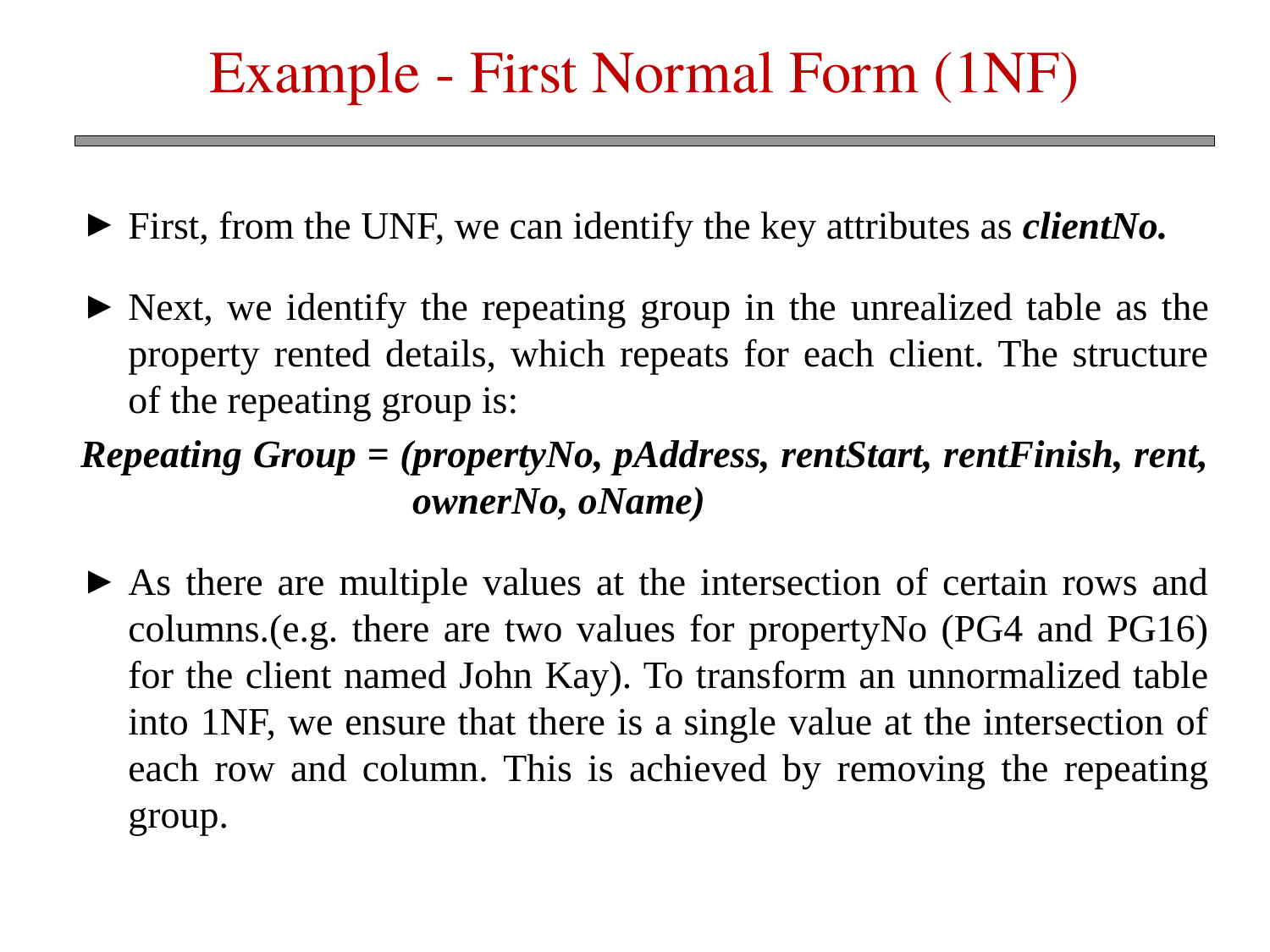

Example - First Normal Form (1NF)

First, from the UNF, we can identify the key attributes as clientNo.
Next, we identify the repeating group in the unrealized table as the property rented details, which repeats for each client. The structure of the repeating group is:
Repeating Group = (propertyNo, pAddress, rentStart, rentFinish, rent,  		        ownerNo, oName)
As there are multiple values at the intersection of certain rows and columns.(e.g. there are two values for propertyNo (PG4 and PG16) for the client named John Kay). To transform an unnormalized table into 1NF, we ensure that there is a single value at the intersection of each row and column. This is achieved by removing the repeating group.